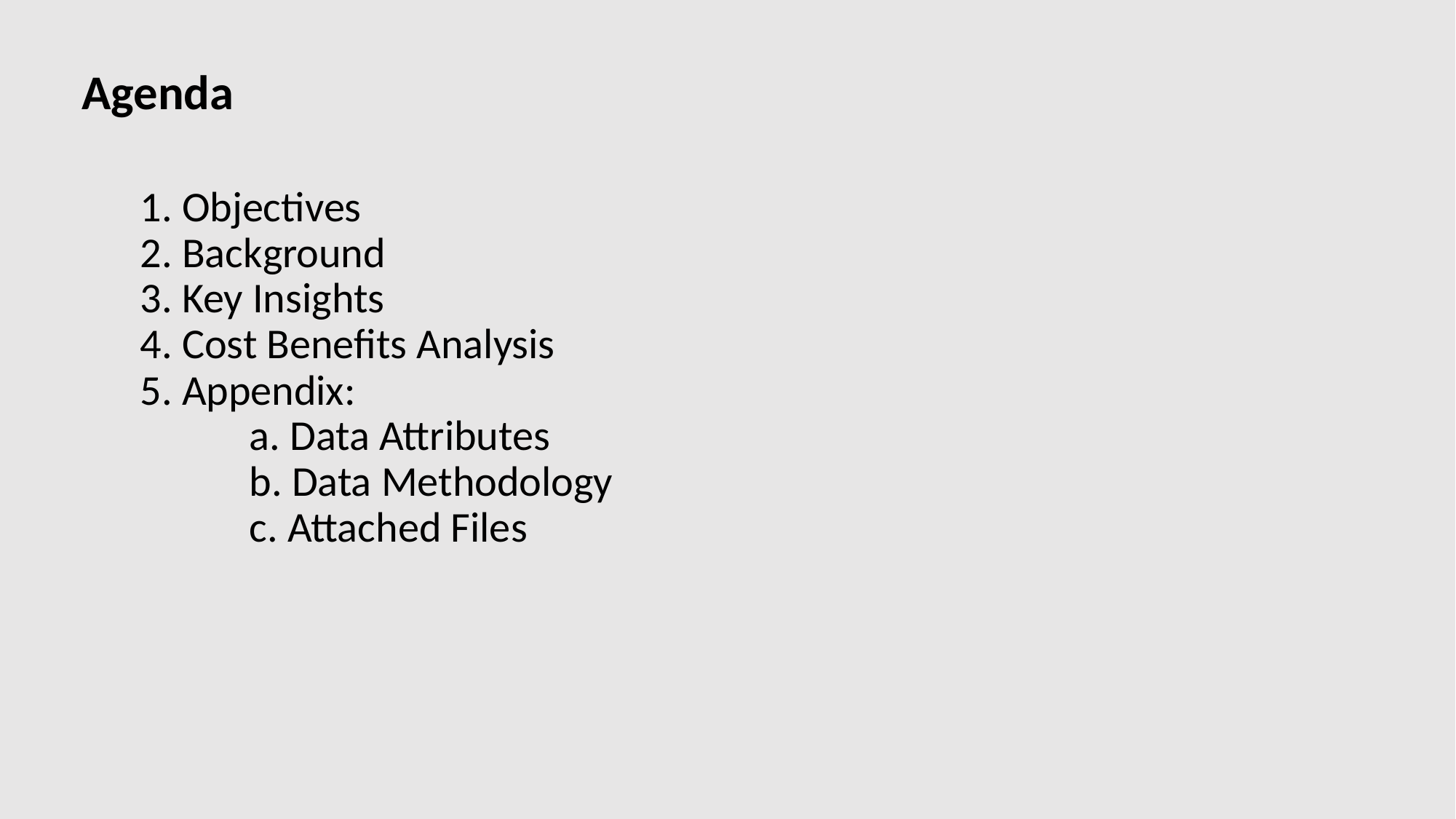

Agenda
# 1. Objectives 2. Background 3. Key Insights 4. Cost Benefits Analysis 5. Appendix: a. Data Attributes b. Data Methodology c. Attached Files